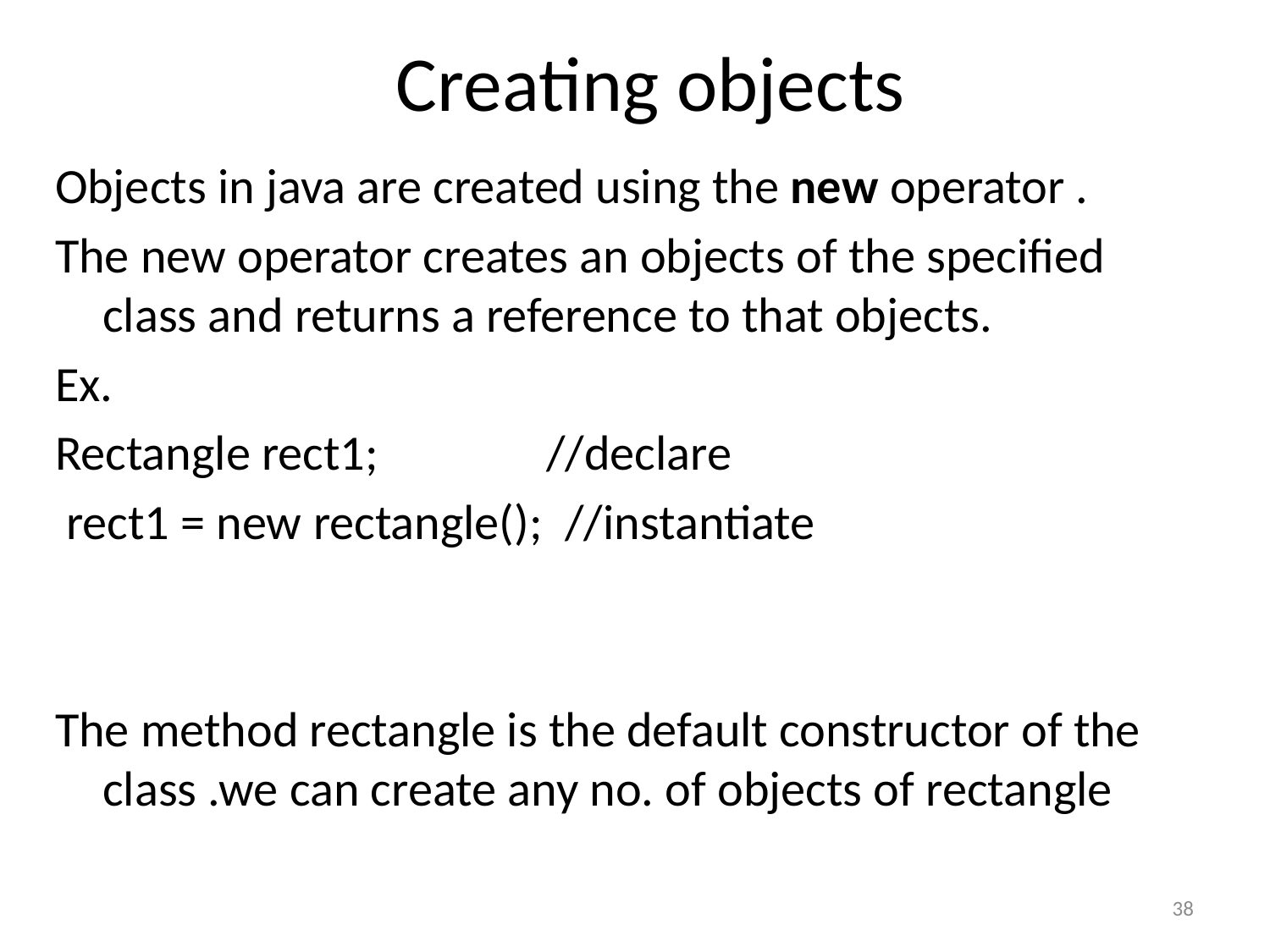

# Creating objects
Objects in java are created using the new operator .
The new operator creates an objects of the specified class and returns a reference to that objects.
Ex.
Rectangle rect1;               //declare
 rect1 = new rectangle();  //instantiate

The method rectangle is the default constructor of the class .we can create any no. of objects of rectangle
38